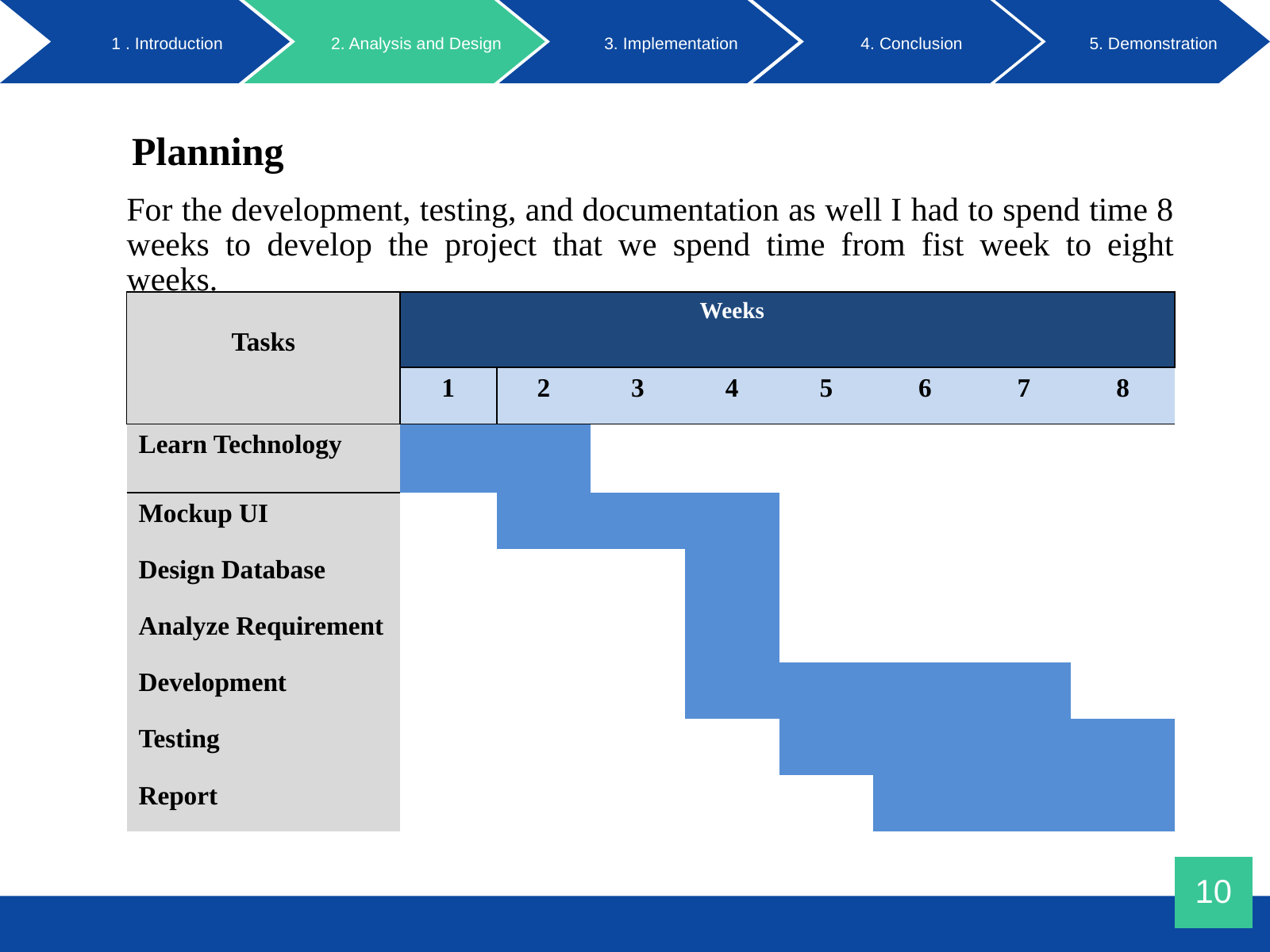

1 . Introduction

3. Implementation

4. Conclusion

5. Demonstration

2. Analysis and Design
Planning
For the development, testing, and documentation as well I had to spend time 8 weeks to develop the project that we spend time from fist week to eight weeks.
| Tasks |  |  |  | Weeks |  |  |  |  |
| --- | --- | --- | --- | --- | --- | --- | --- | --- |
|  | 1 | 2 | 3 | 4 | 5 | 6 | 7 | 8 |
| Learn Technology |  |  |  |  |  |  |  |  |
| Mockup UI |  |  |  |  |  |  |  |  |
| Design Database |  |  |  |  |  |  |  |  |
| Analyze Requirement |  |  |  |  |  |  |  |  |
| Development |  |  |  |  |  |  |  |  |
| Testing |  |  |  |  |  |  |  |  |
| Report |  |  |  |  |  |  |  |  |

10